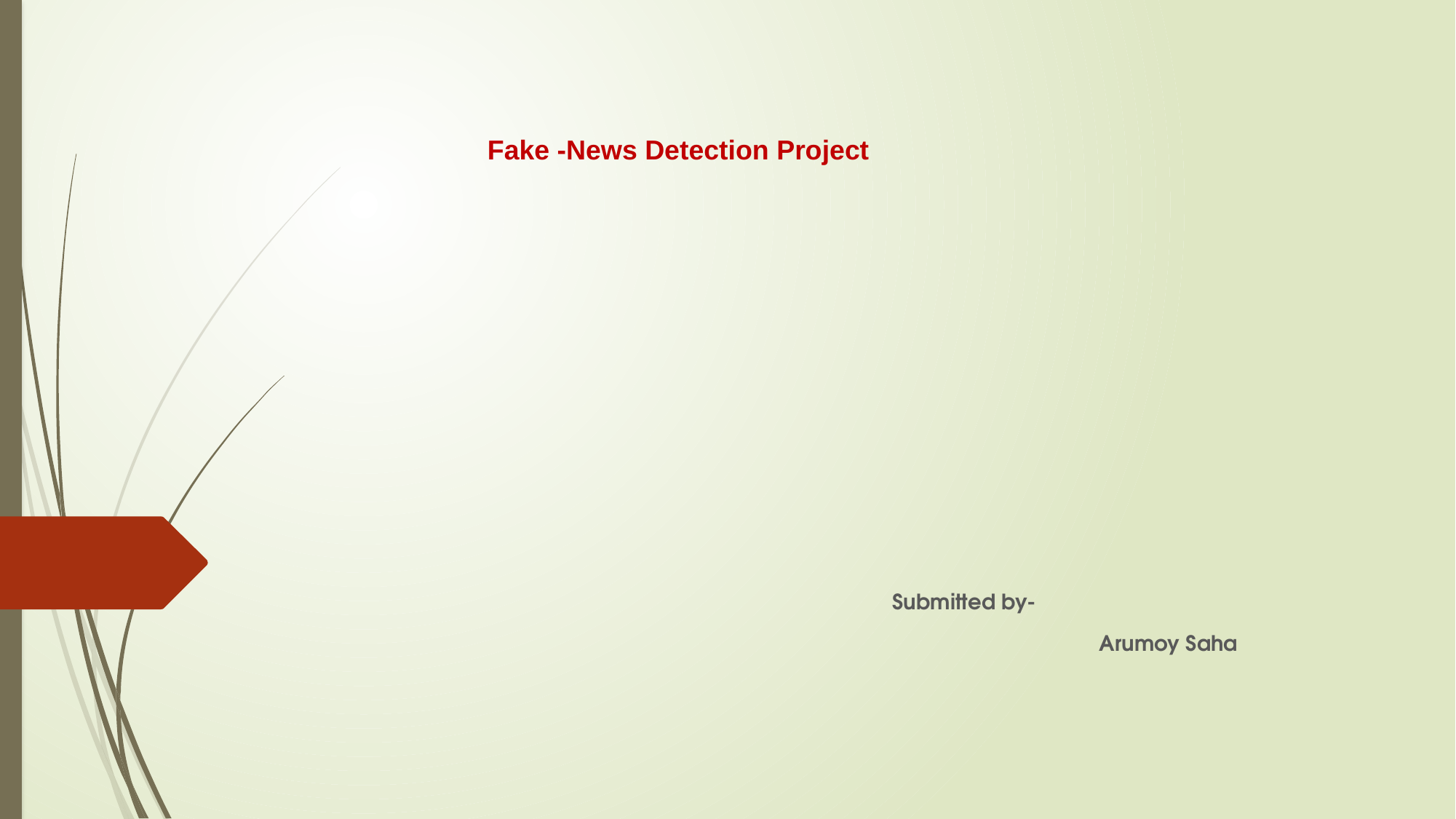

# Fake -News Detection Project
                                                                        Submitted by-
                                                                                                                                  Arumoy Saha